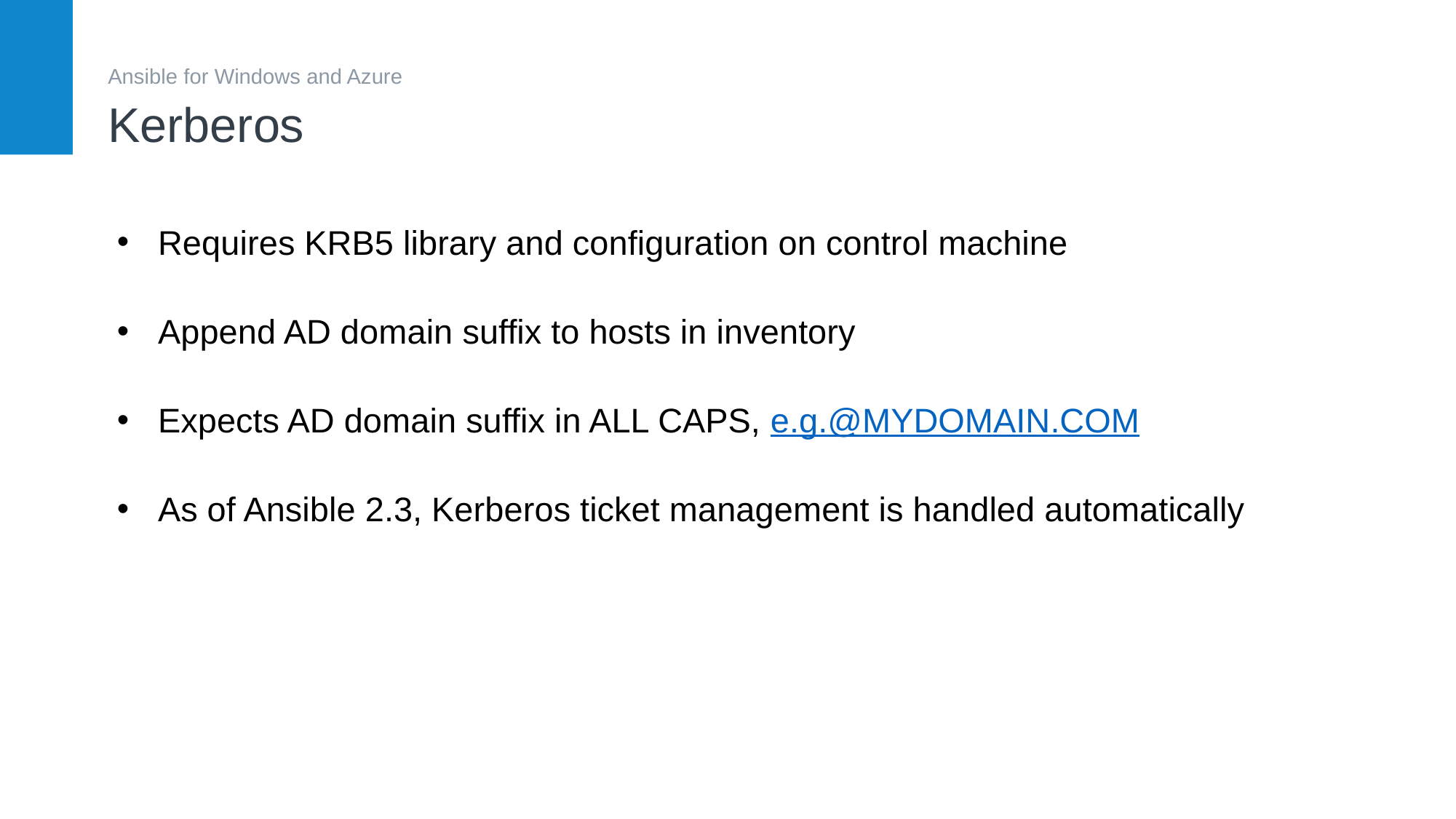

# Kerberos
Ansible for Windows and Azure
Requires KRB5 library and configuration on control machine
Append AD domain suffix to hosts in inventory
Expects AD domain suffix in ALL CAPS, e.g.@MYDOMAIN.COM
As of Ansible 2.3, Kerberos ticket management is handled automatically